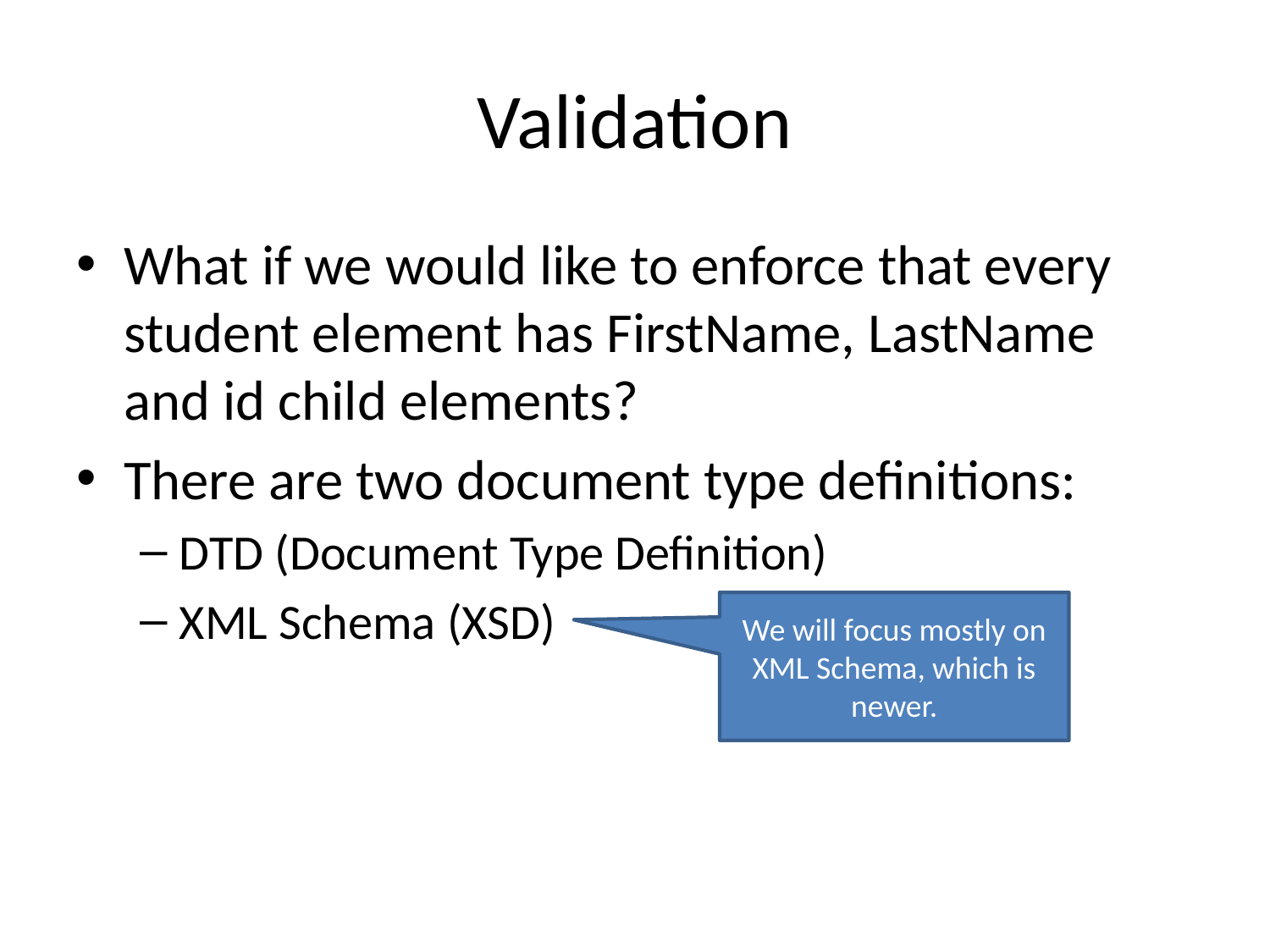

# Validation
What if we would like to enforce that every student element has FirstName, LastName and id child elements?
There are two document type definitions:
DTD (Document Type Definition)
XML Schema (XSD)
We will focus mostly on XML Schema, which is newer.